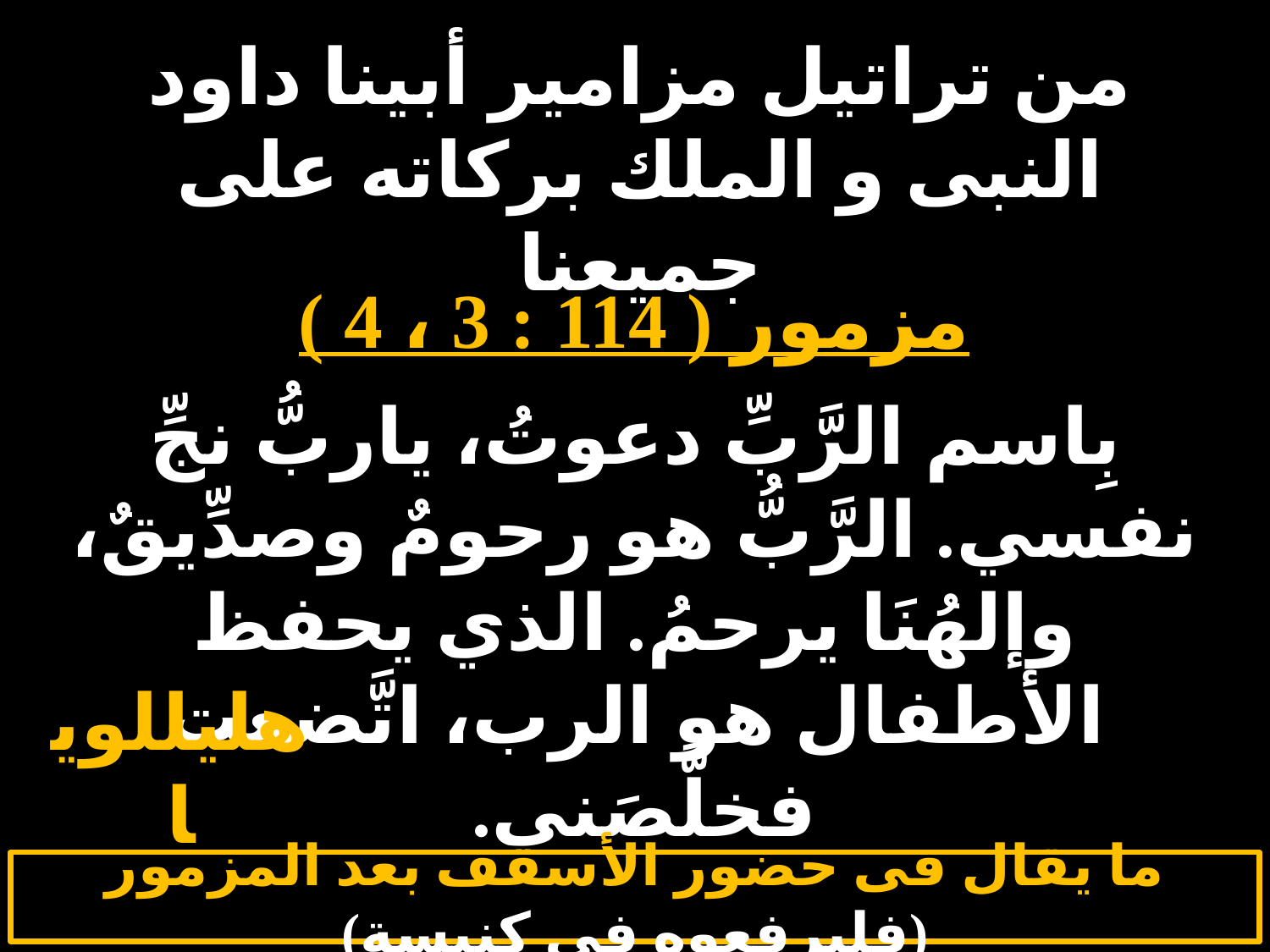

# الأحد 3
من تراتيل مزامير أبينا داود النبى و الملك بركاته على جميعنا
مزمور ( 114 : 3 ، 4 )
بِاسم الرَّبِّ دعوتُ، ياربُّ نجِّ نفسي. الرَّبُّ هو رحومٌ وصدِّيقٌ، وإلهُنَا يرحمُ. الذي يحفظ الأطفال هو الرب، اتَّضعت فخلَّصَني.
هليللويا
ما يقال فى حضور الأسقف بعد المزمور (فليرفعوه فى كنيسة)